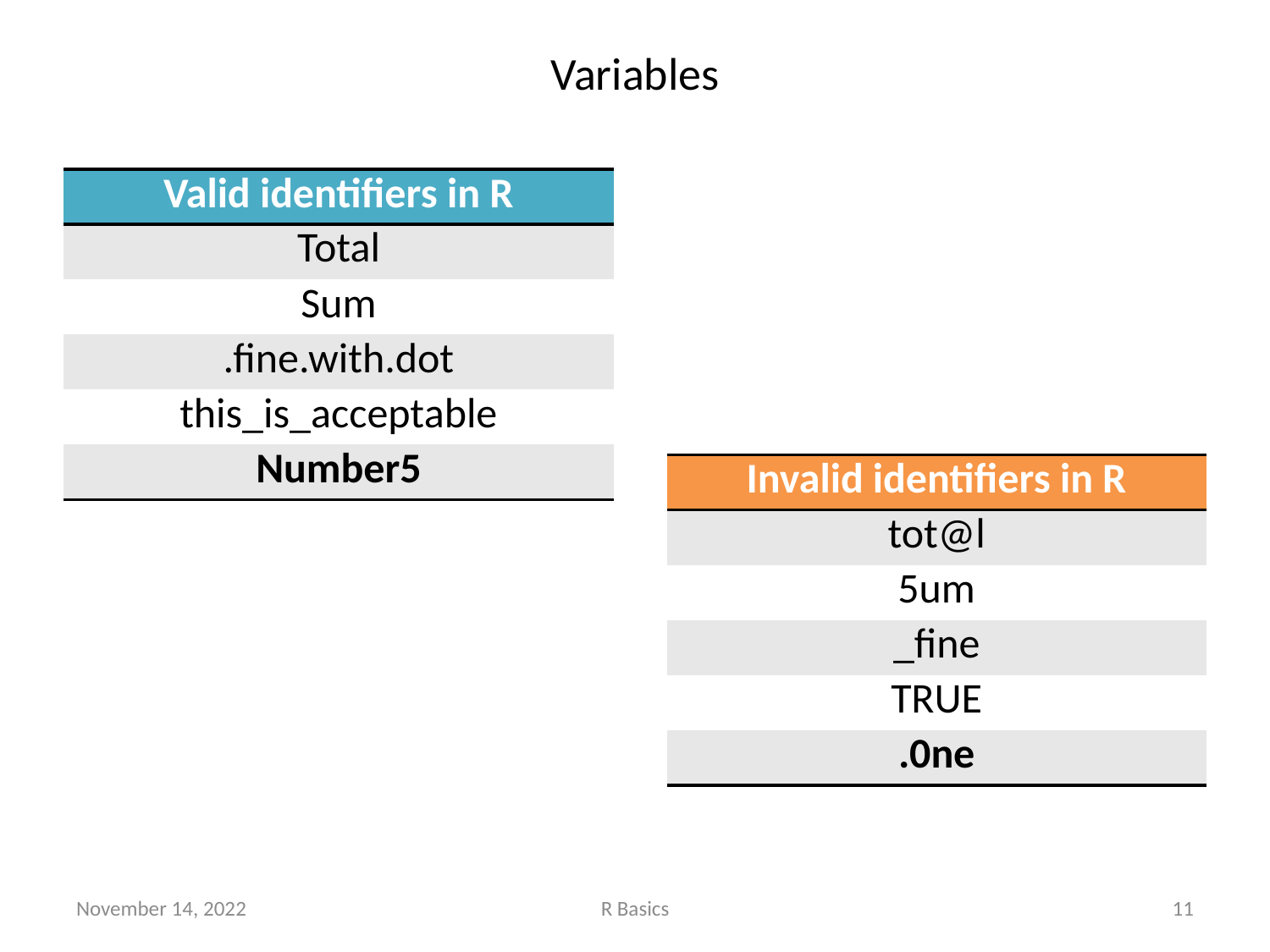

# Variables
| Valid identifiers in R |
| --- |
| Total |
| Sum |
| .fine.with.dot |
| this\_is\_acceptable |
| Number5 |
| Invalid identifiers in R |
| --- |
| tot@l |
| 5um |
| \_fine |
| TRUE |
| .0ne |
November 14, 2022
R Basics
11